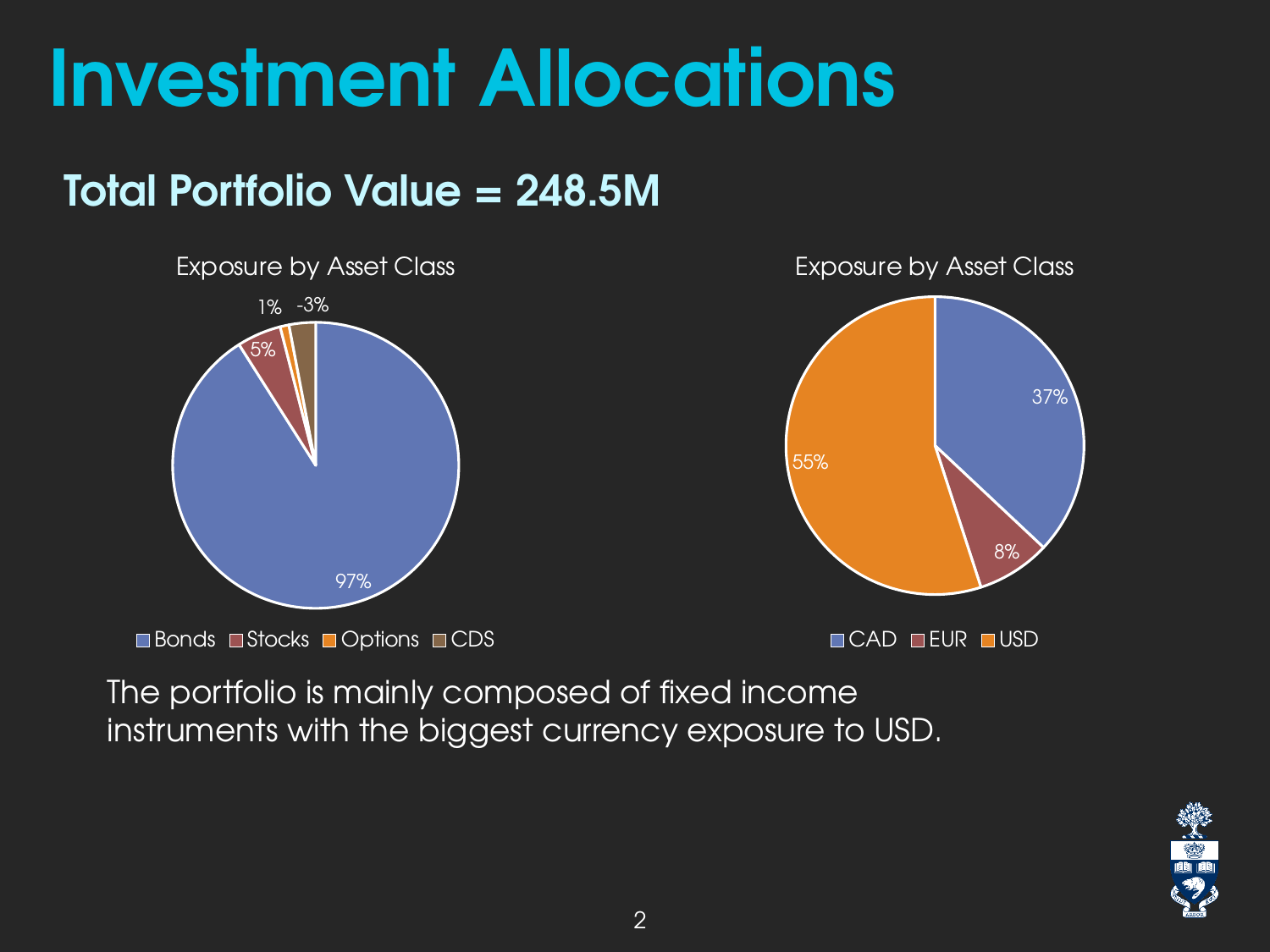

# Investment Allocations
Total Portfolio Value = 248.5M

### Chart: Exposure by Asset Class

| Category |  |
|---|---|
| Bonds | 0.968085106382979 |
| Stocks | 0.0531914893617021 |
| Options | 0.0106382978723404 |
| CDS | -0.0319148936170213 |

### Chart: Exposure by Asset Class

| Category |  |
|---|---|
| CAD | 0.37 |
| EUR | 0.08 |
| USD | 0.55 |
The portfolio is mainly composed of fixed income instruments with the biggest currency exposure to USD.
2